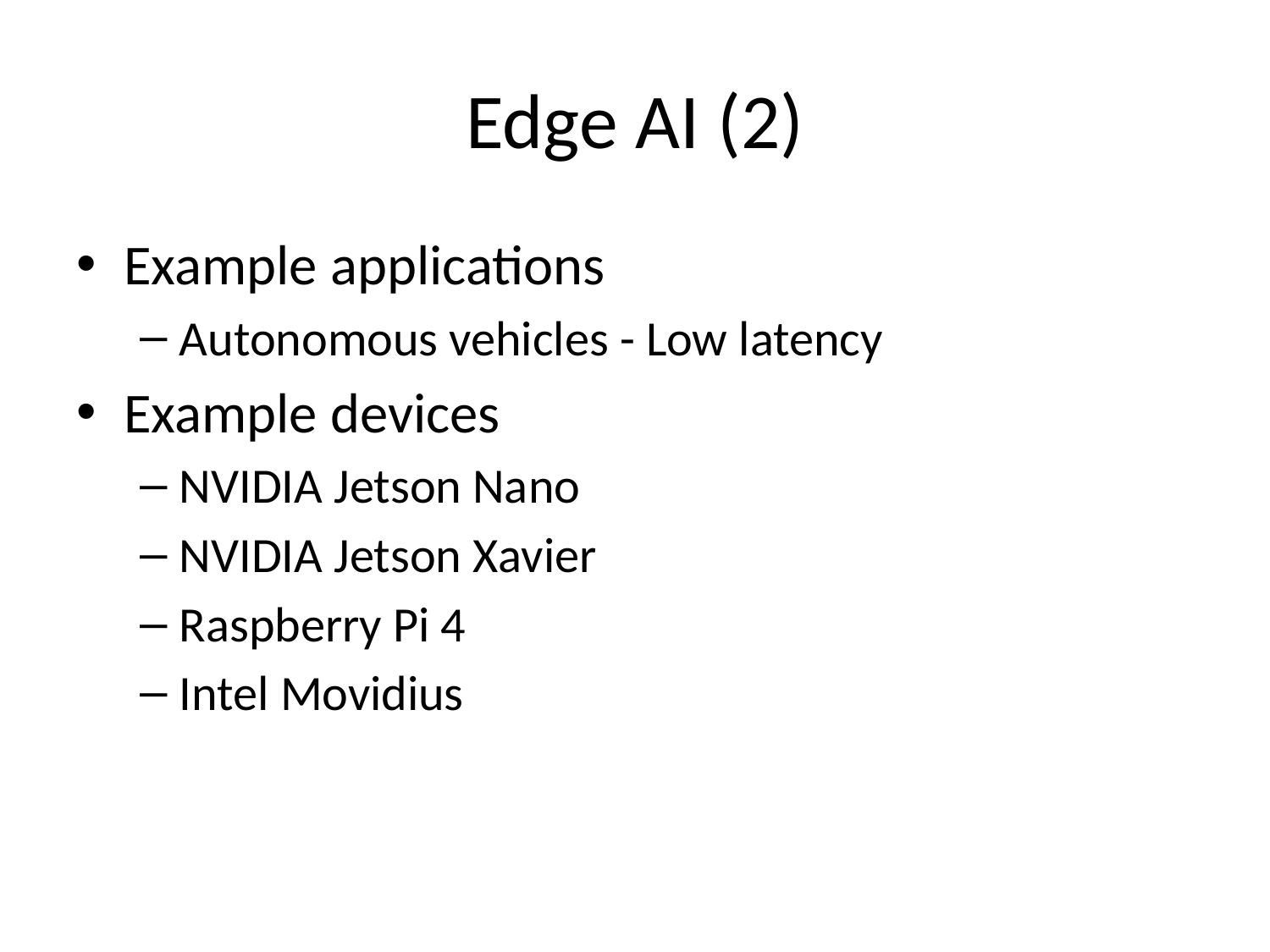

# Edge AI (2)
Example applications
Autonomous vehicles - Low latency
Example devices
NVIDIA Jetson Nano
NVIDIA Jetson Xavier
Raspberry Pi 4
Intel Movidius